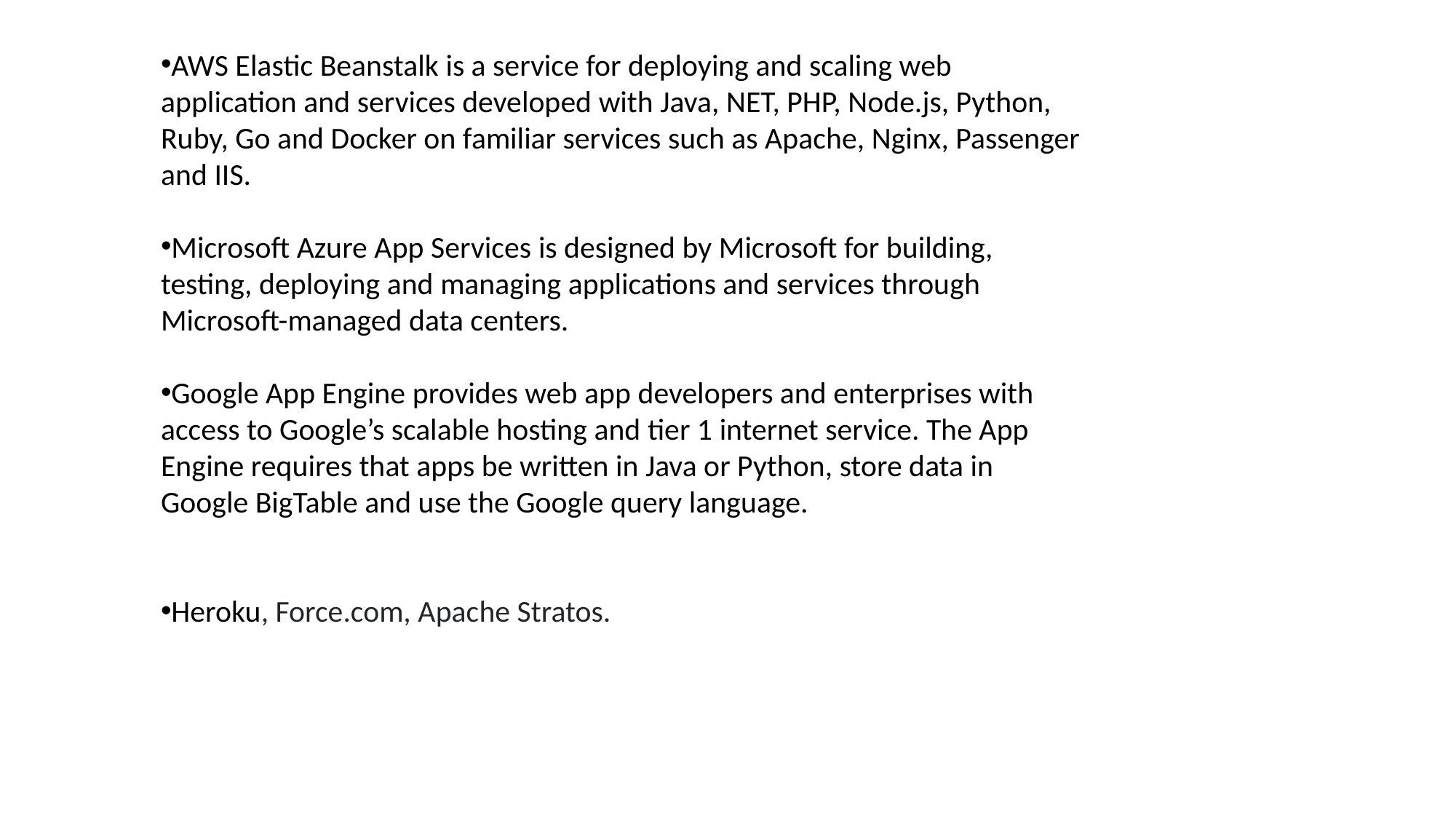

AWS Elastic Beanstalk is a service for deploying and scaling web application and services developed with Java, NET, PHP, Node.js, Python, Ruby, Go and Docker on familiar services such as Apache, Nginx, Passenger and IIS.

Microsoft Azure App Services is designed by Microsoft for building, testing, deploying and managing applications and services through Microsoft-managed data centers.

Google App Engine provides web app developers and enterprises with access to Google’s scalable hosting and tier 1 internet service. The App Engine requires that apps be written in Java or Python, store data in Google BigTable and use the Google query language.

Heroku, Force.com, Apache Stratos.